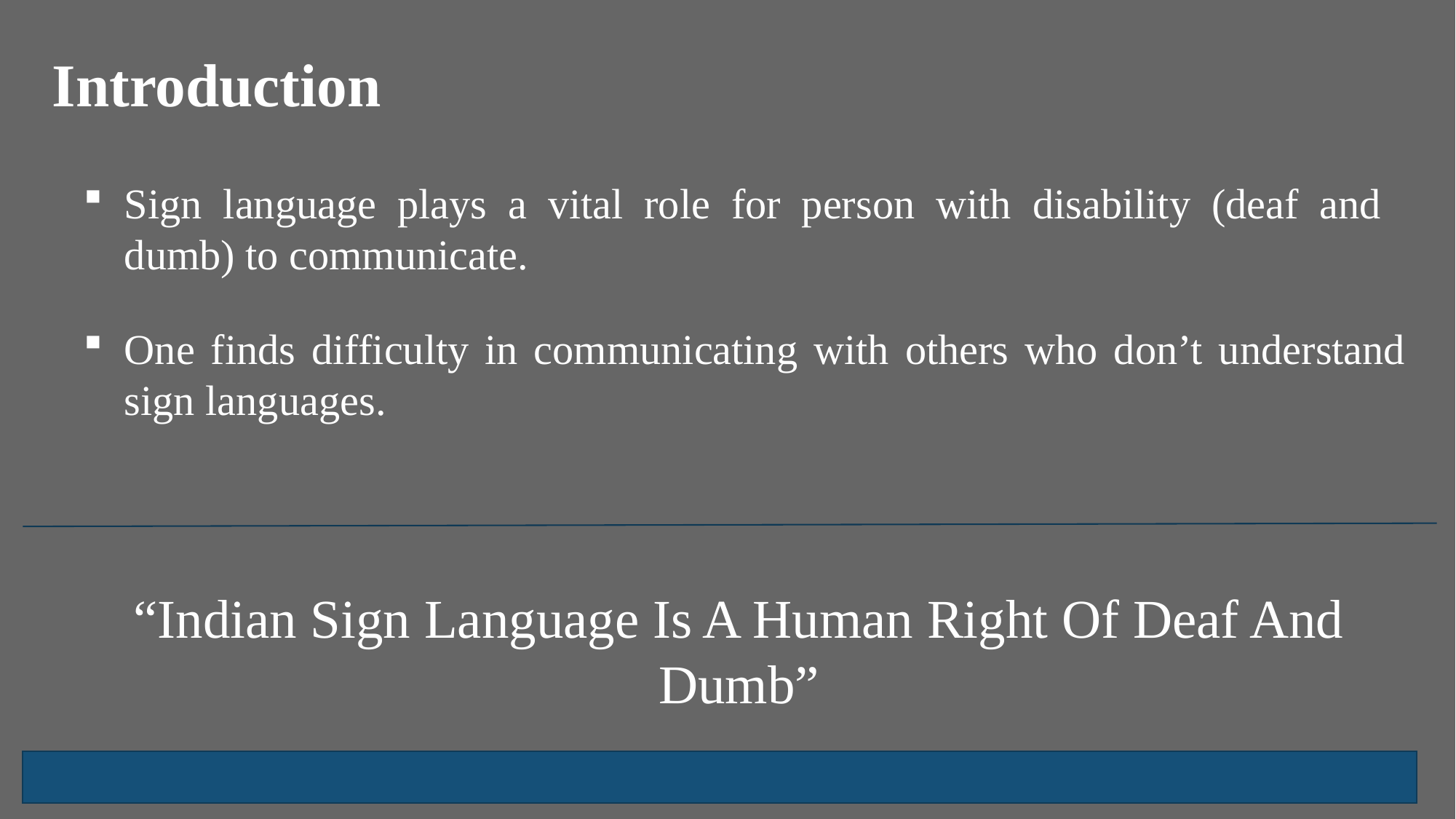

# Introduction
Sign language plays a vital role for person with disability (deaf and dumb) to communicate.
One finds difficulty in communicating with others who don’t understand sign languages.
“Indian Sign Language Is A Human Right Of Deaf And Dumb”